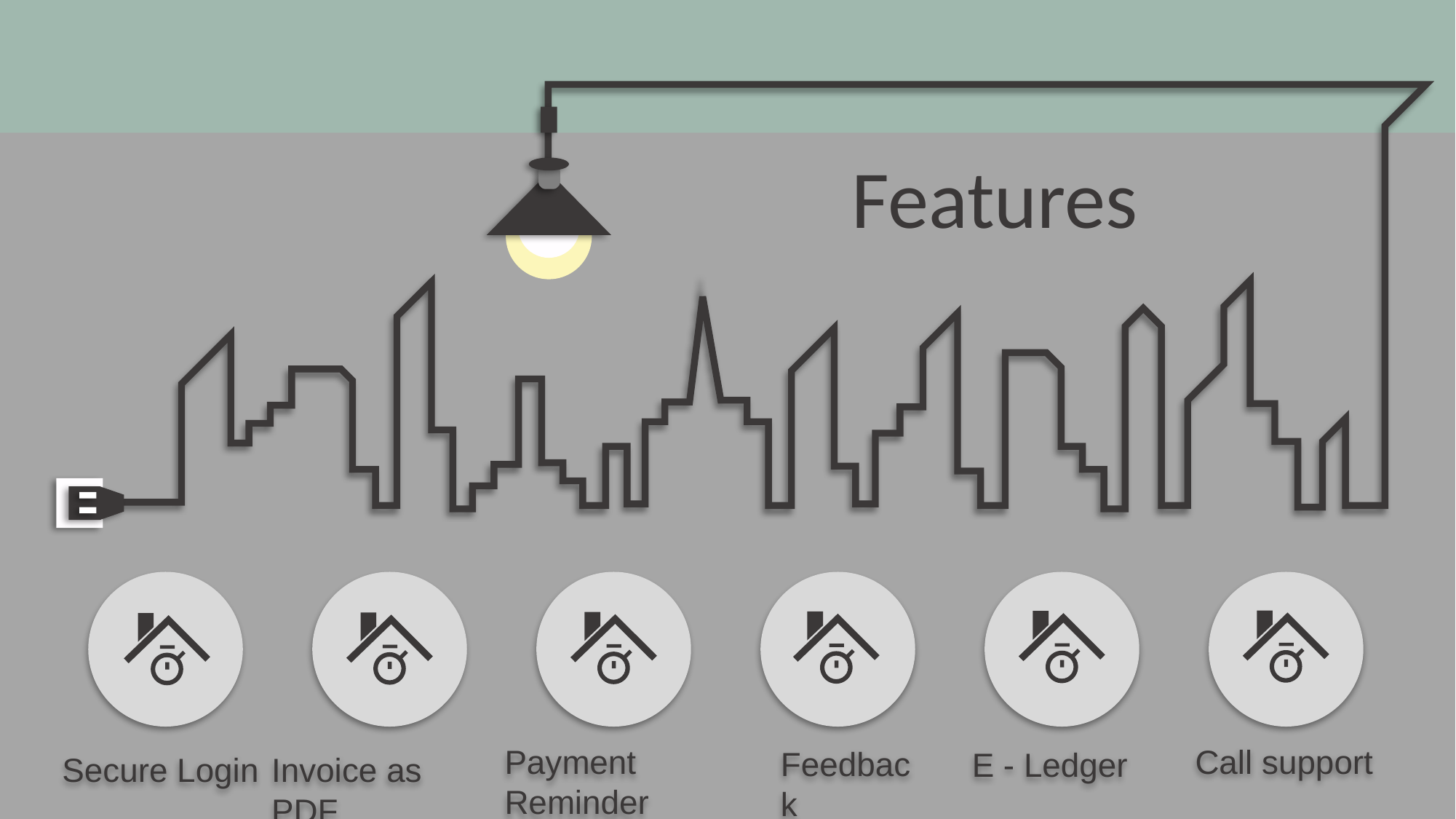

Features

Call support
Payment Reminder
Feedback
E - Ledger
Secure Login
Invoice as PDF